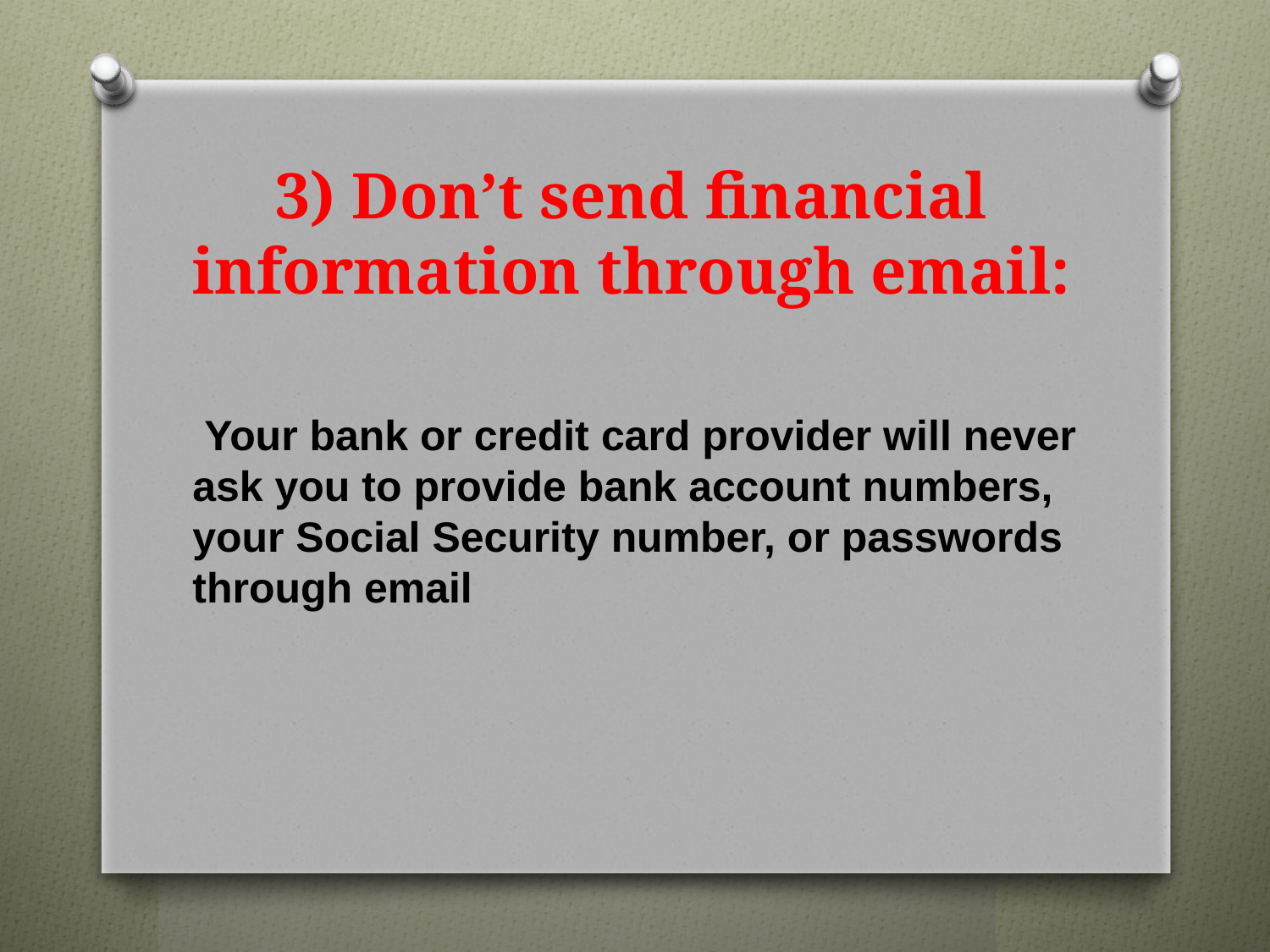

# 3) Don’t send financial information through email:
 Your bank or credit card provider will never ask you to provide bank account numbers, your Social Security number, or passwords through email